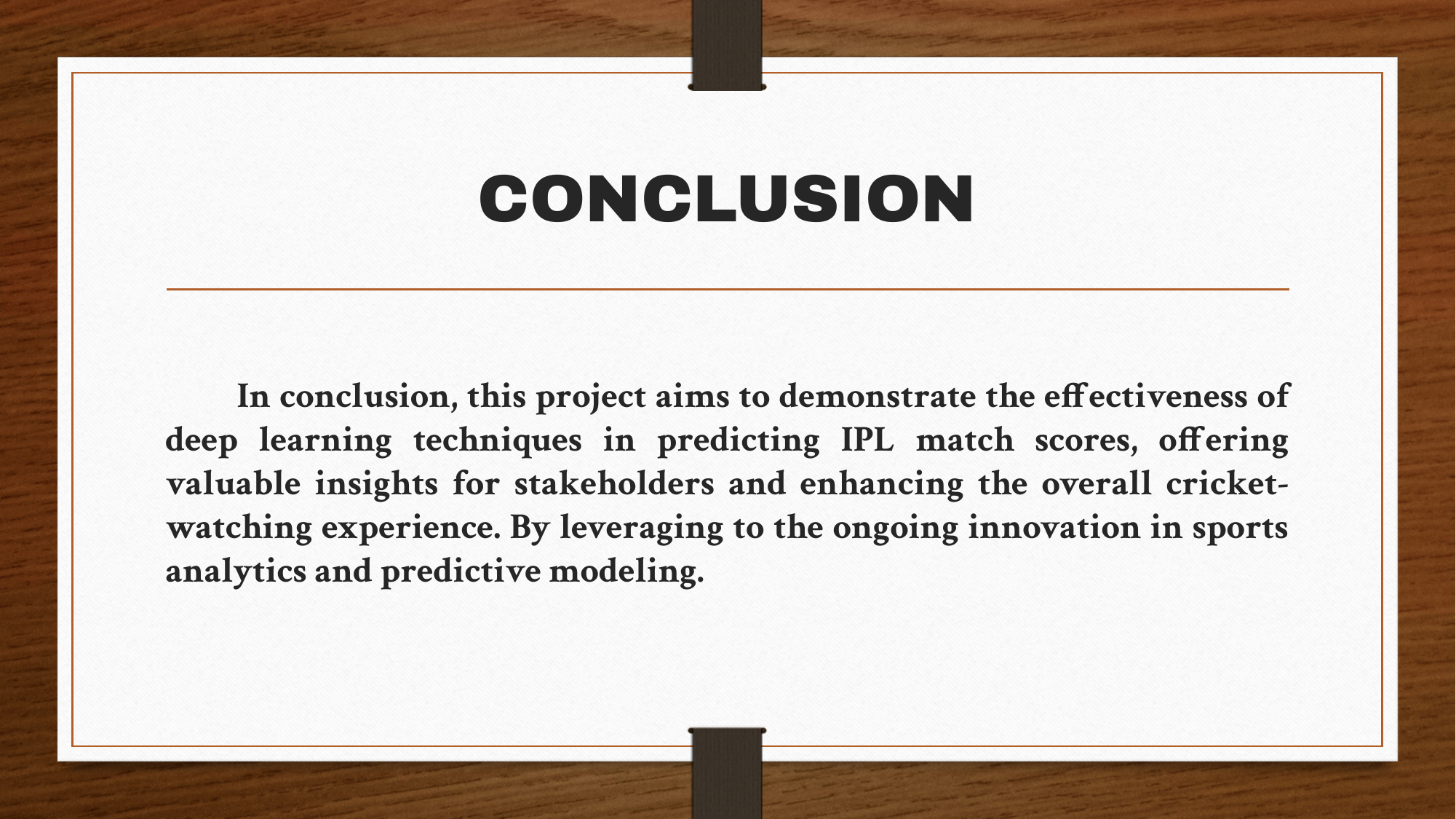

# CONCLUSION

        In conclusion, this project aims to demonstrate the effectiveness of deep learning techniques in predicting IPL match scores, offering valuable insights for stakeholders and enhancing the overall cricket-watching experience. By leveraging to the ongoing innovation in sports analytics and predictive modeling.